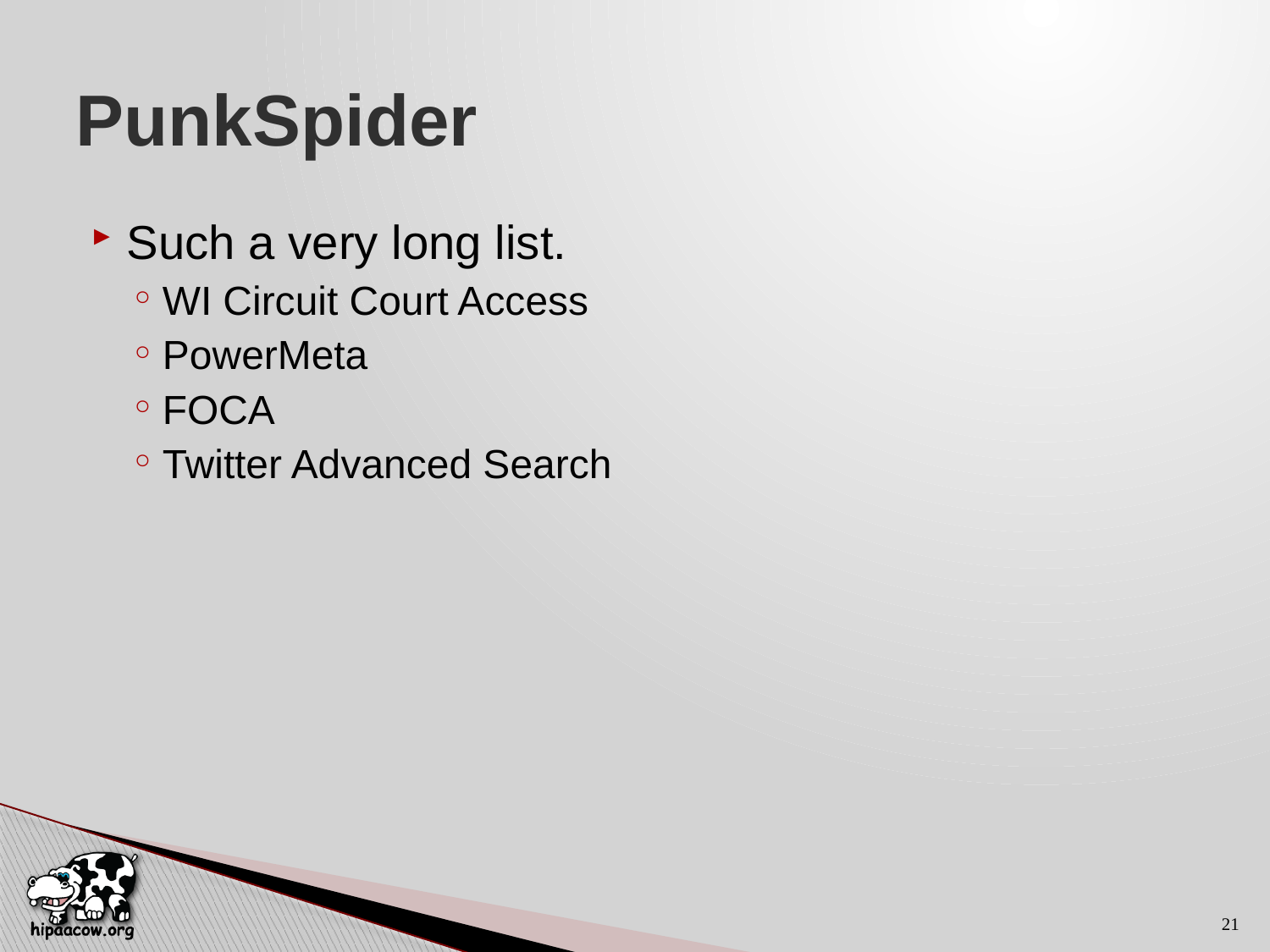

# PunkSpider
Such a very long list.
WI Circuit Court Access
PowerMeta
FOCA
Twitter Advanced Search

21